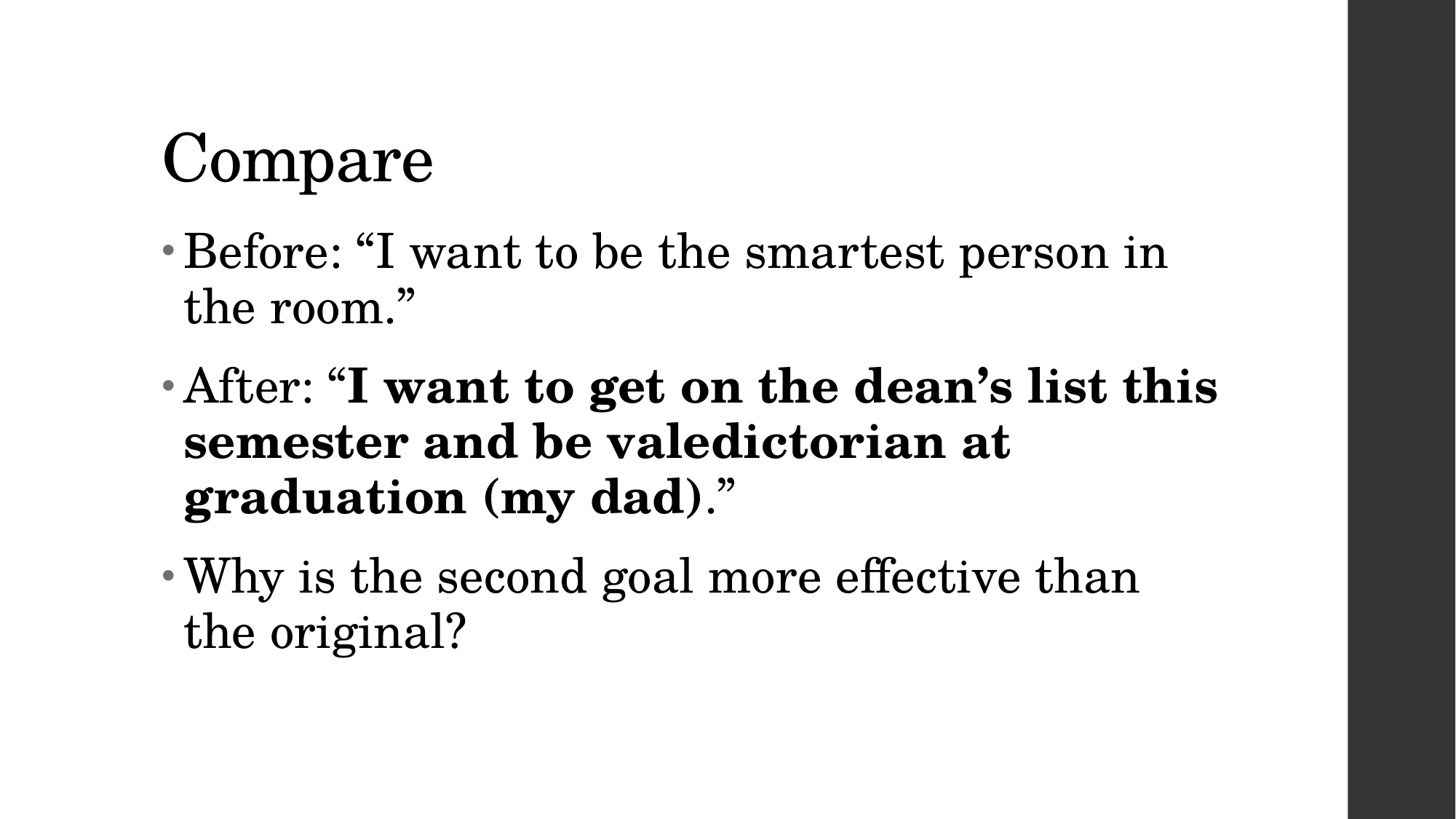

# Compare
Before: “I want to be the smartest person in the room.”
After: “I want to get on the dean’s list this semester and be valedictorian at graduation (my dad).”
Why is the second goal more effective than the original?